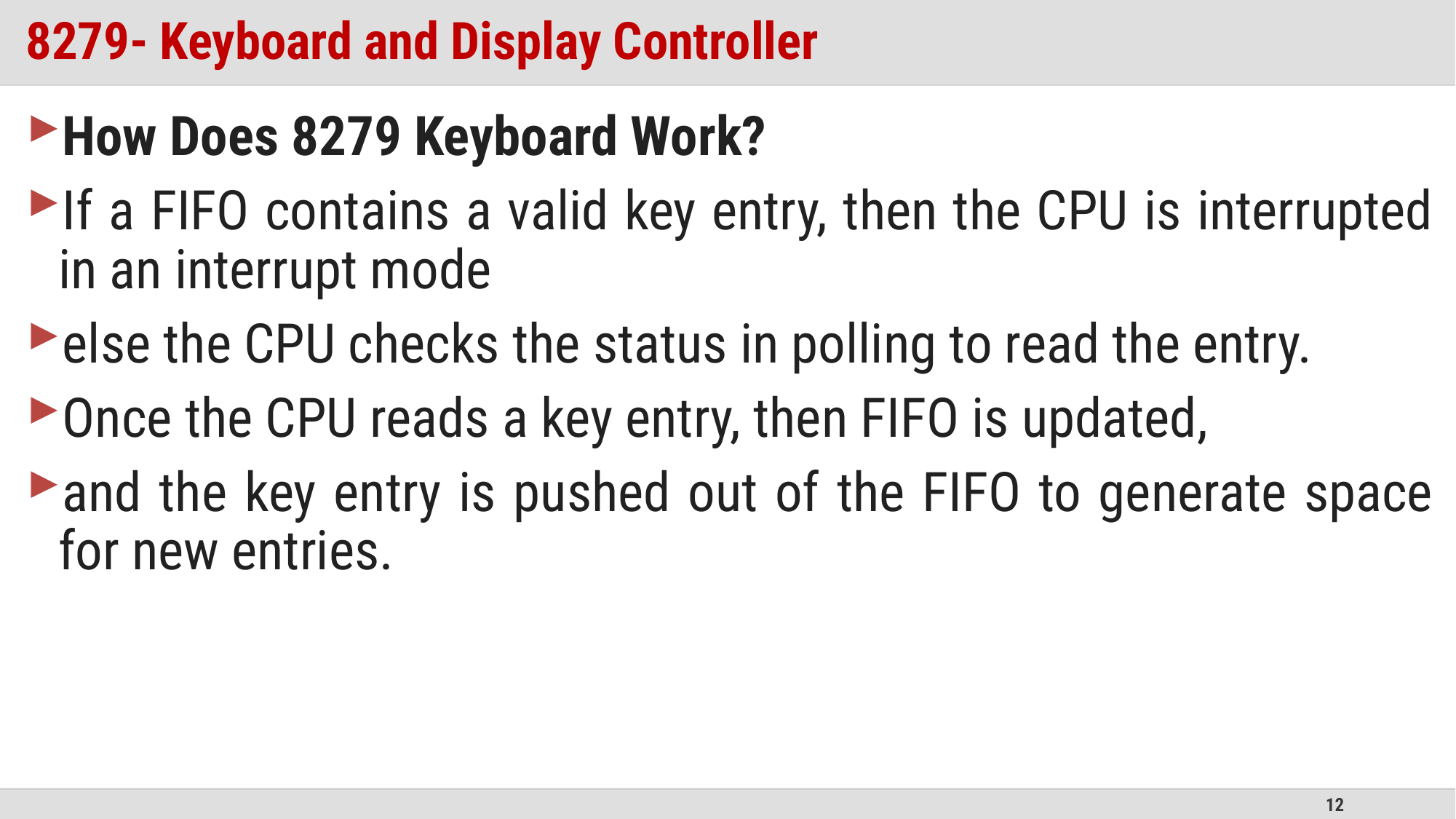

# 8279- Keyboard and Display Controller
How Does 8279 Keyboard Work?
If a FIFO contains a valid key entry, then the CPU is interrupted in an interrupt mode
else the CPU checks the status in polling to read the entry.
Once the CPU reads a key entry, then FIFO is updated,
and the key entry is pushed out of the FIFO to generate space for new entries.